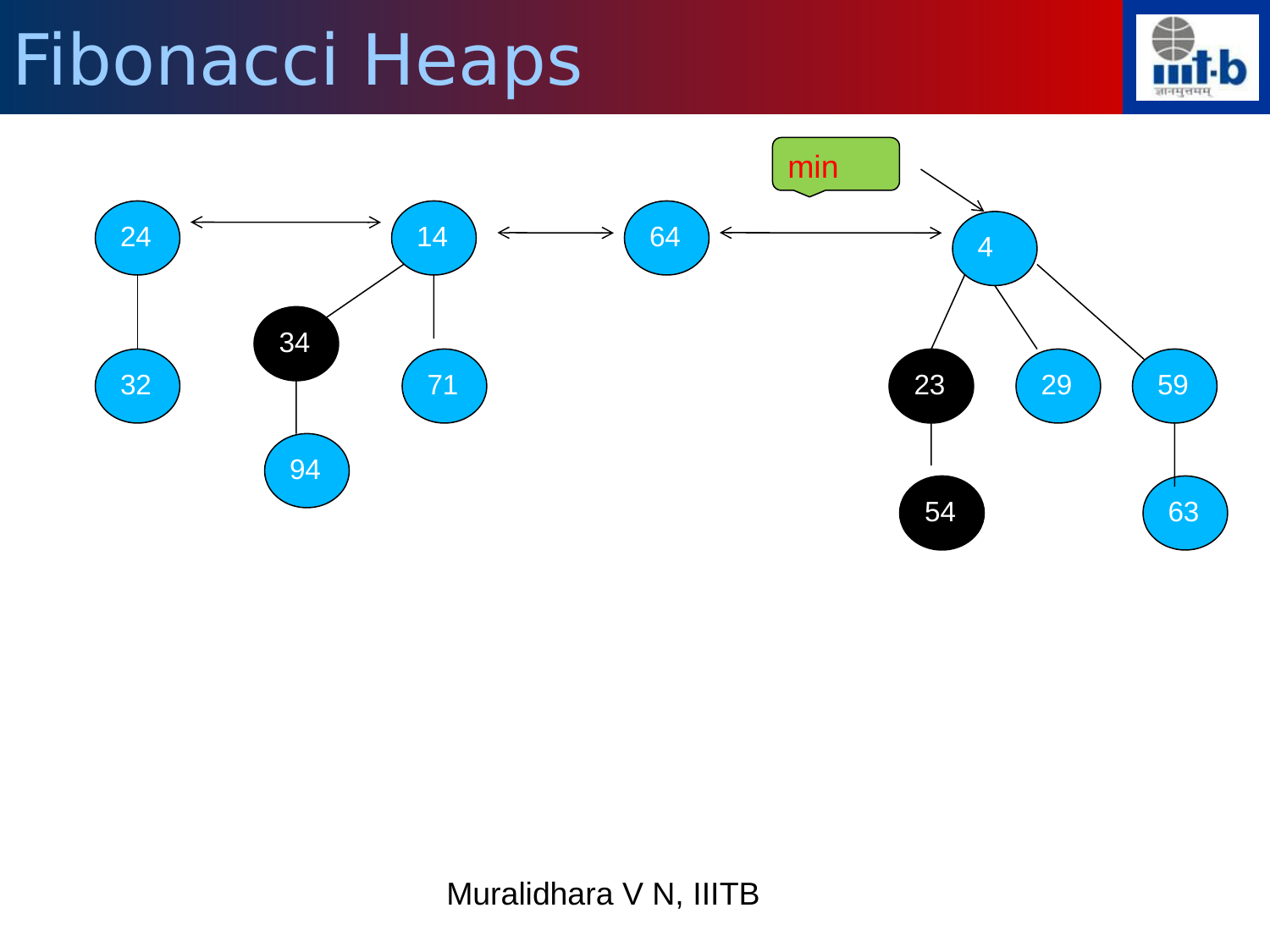

Fibonacci Heaps
min

24
14
64
4
34
32
71
23
29
59
94
54
63
Muralidhara V N, IIITB